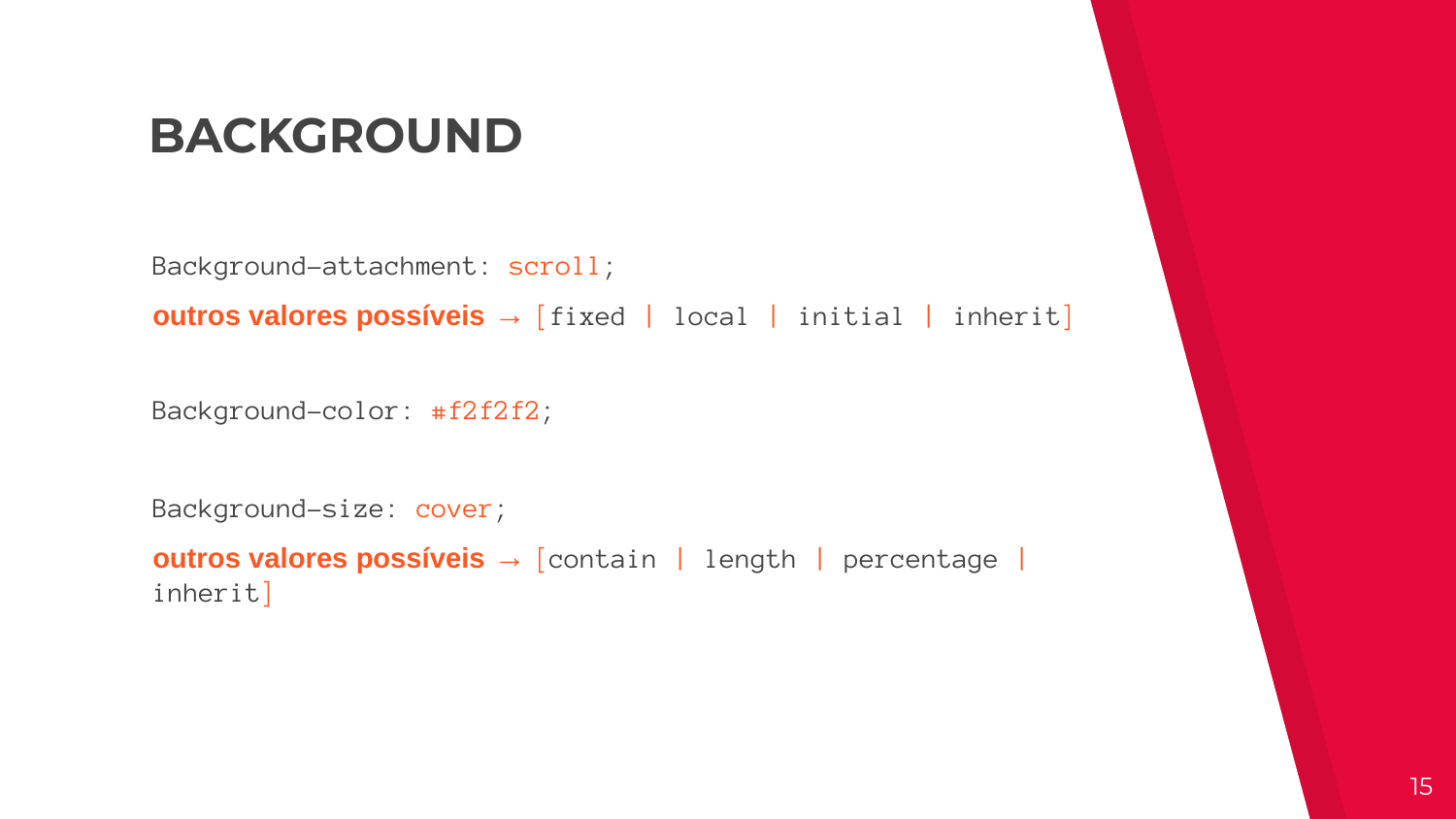

BACKGROUND
Background-attachment: scroll;
outros valores possíveis → [fixed | local | initial | inherit]

Background-color: #f2f2f2;
Background-size: cover;
outros valores possíveis → [contain | length | percentage | inherit]

15